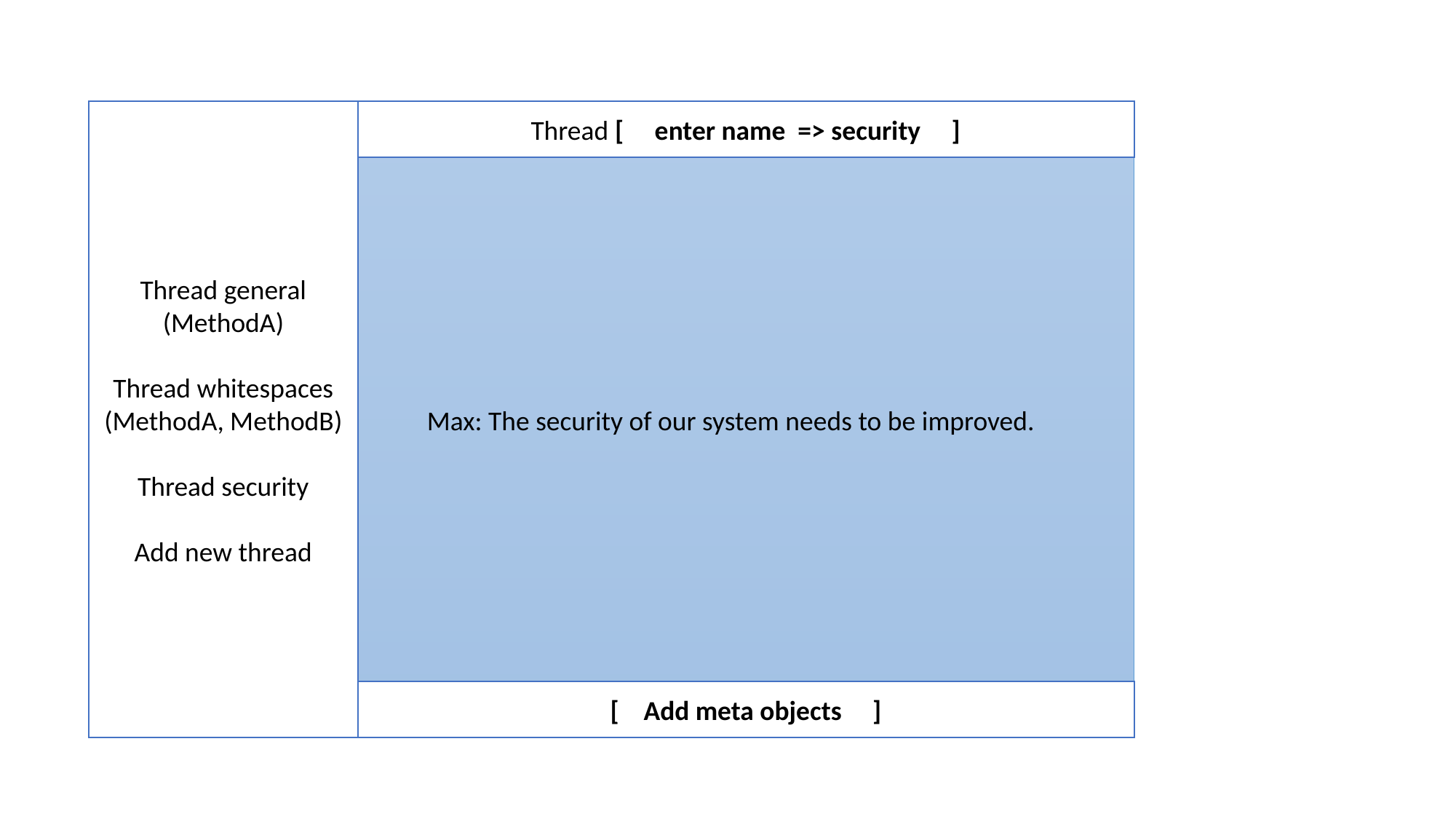

Max: The security of our system needs to be improved.
Thread general (MethodA)

Thread whitespaces
(MethodA, MethodB)

Thread security

Add new thread
Thread [     enter name  => security     ]
[    Add meta objects     ]